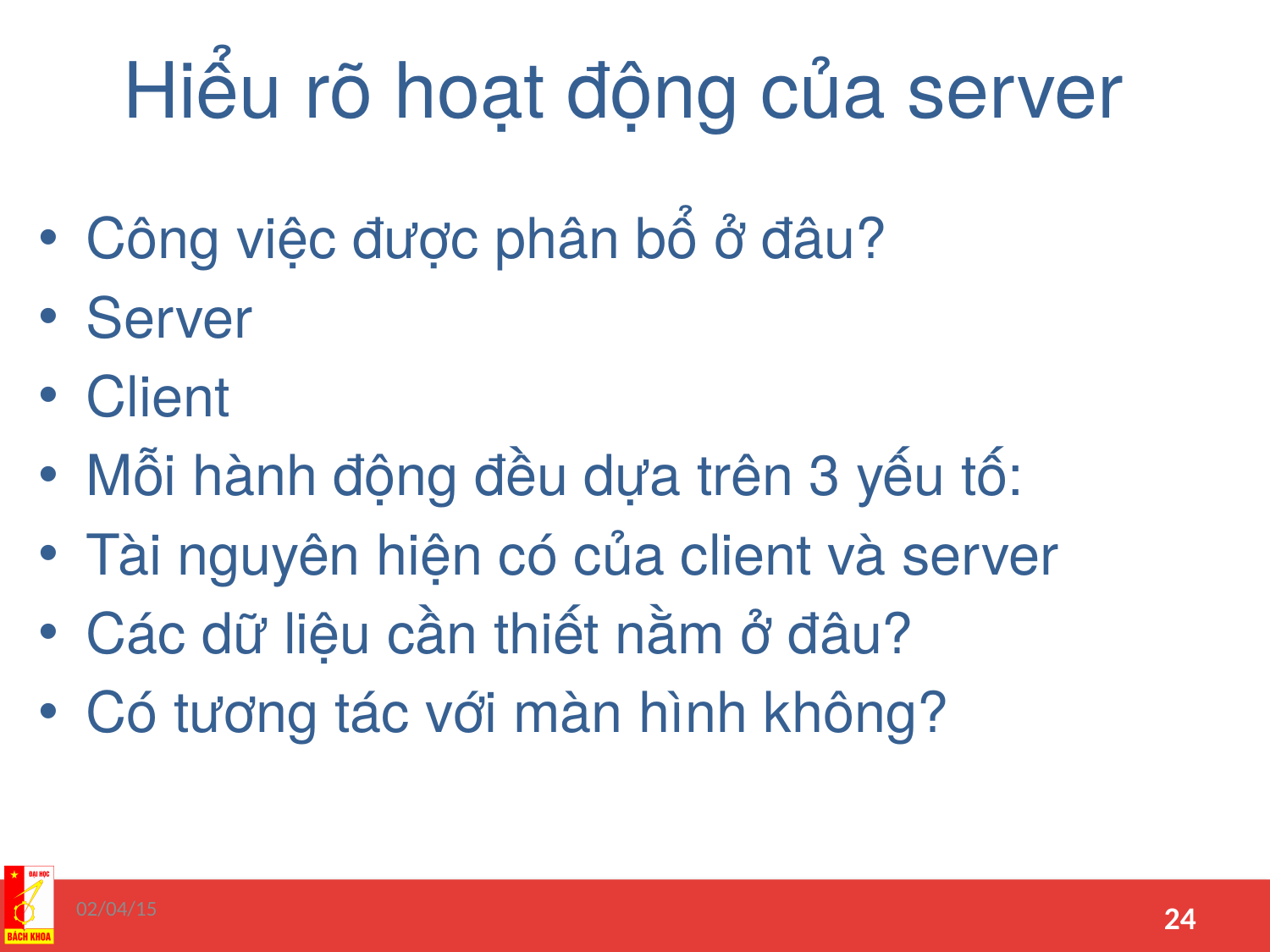

# Hiểu rõ hoạt động của server
Công việc được phân bổ ở đâu?
Server
Client
Mỗi hành động đều dựa trên 3 yếu tố:
Tài nguyên hiện có của client và server
Các dữ liệu cần thiết nằm ở đâu?
Có tương tác với màn hình không?

02/04/15
Database Tuning
24